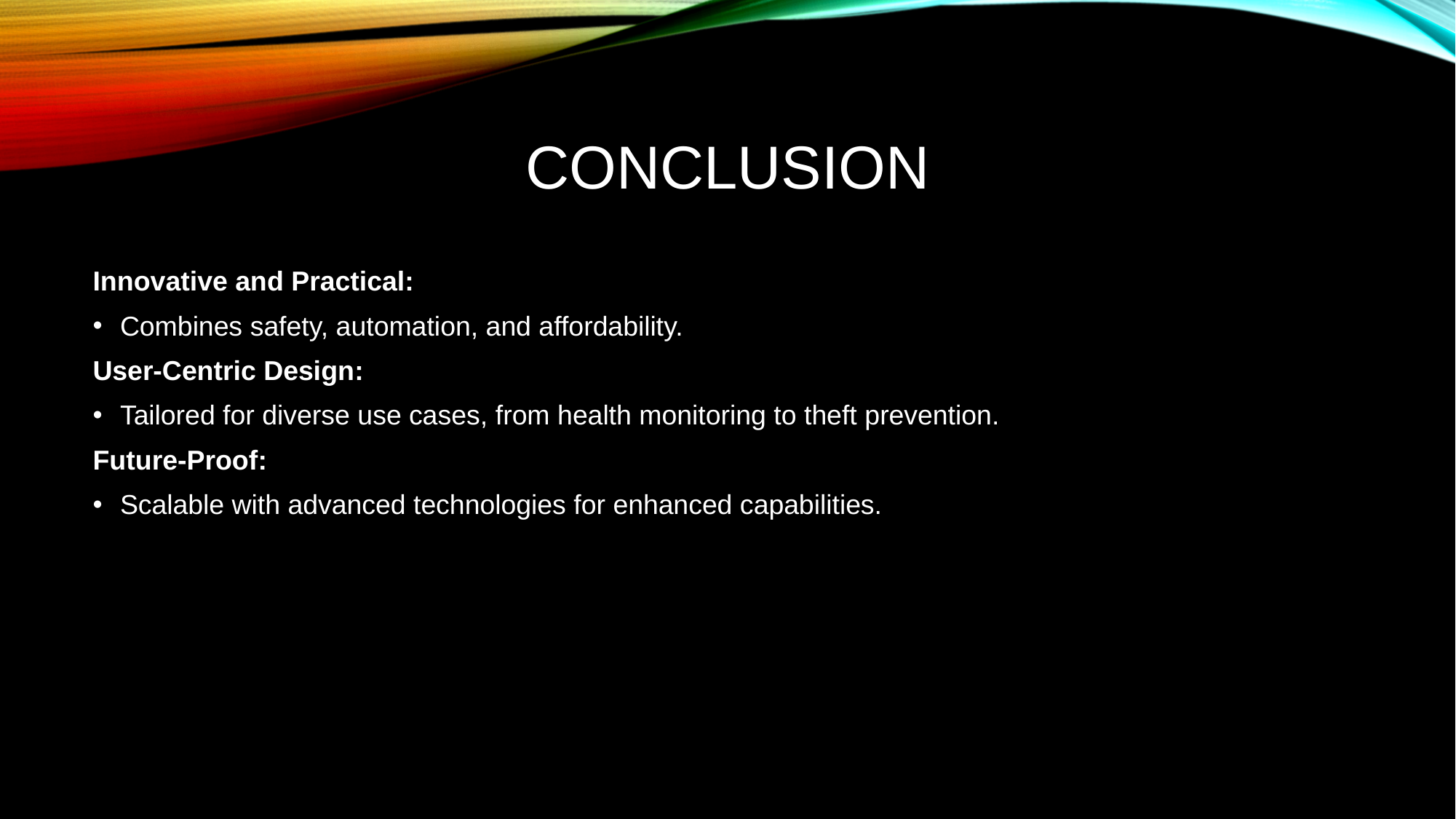

# Conclusion
Innovative and Practical:
Combines safety, automation, and affordability.
User-Centric Design:
Tailored for diverse use cases, from health monitoring to theft prevention.
Future-Proof:
Scalable with advanced technologies for enhanced capabilities.